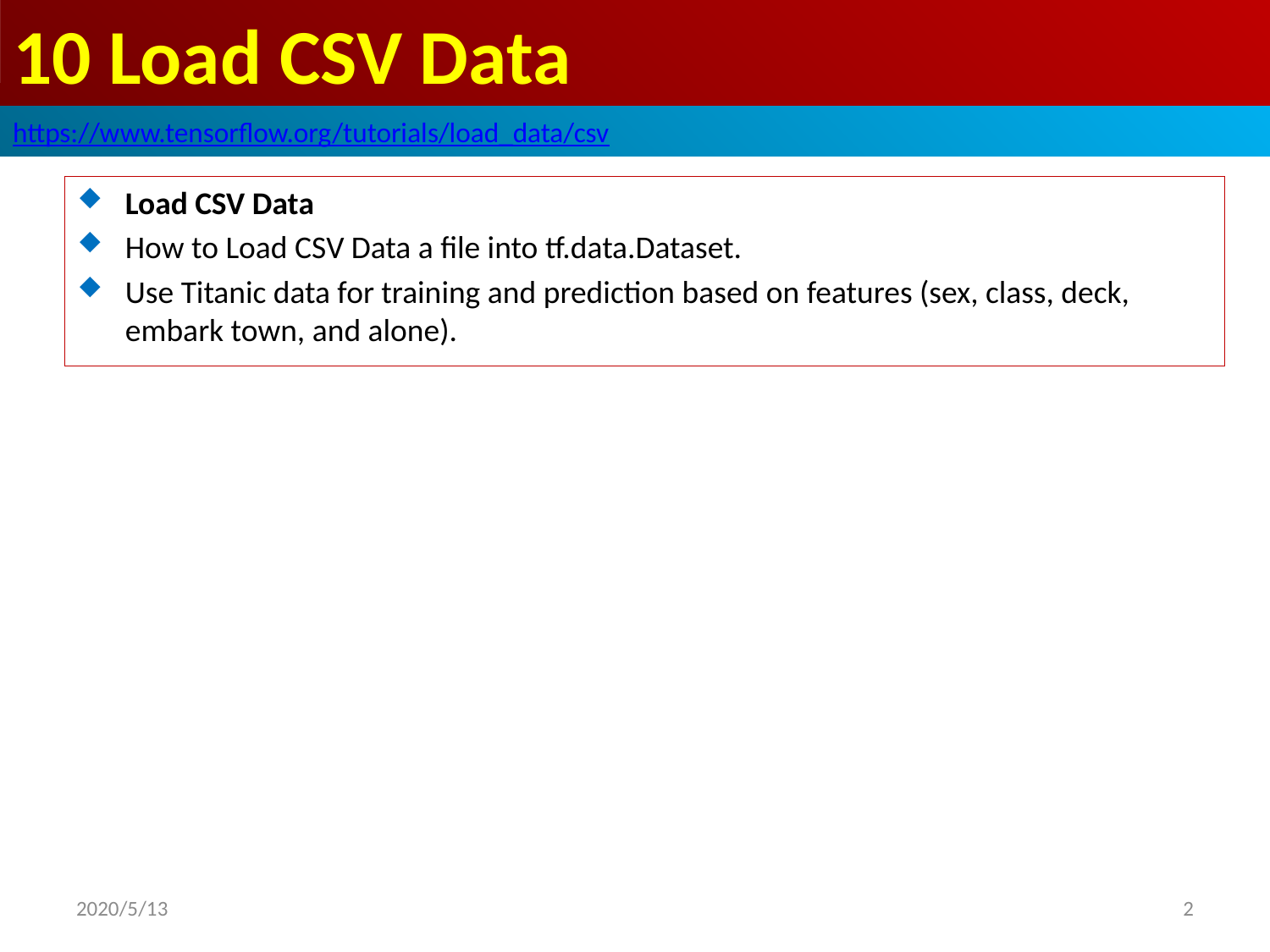

# 10 Load CSV Data
https://www.tensorflow.org/tutorials/load_data/csv
Load CSV Data
How to Load CSV Data a file into tf.data.Dataset.
Use Titanic data for training and prediction based on features (sex, class, deck, embark town, and alone).

2020/5/13
2